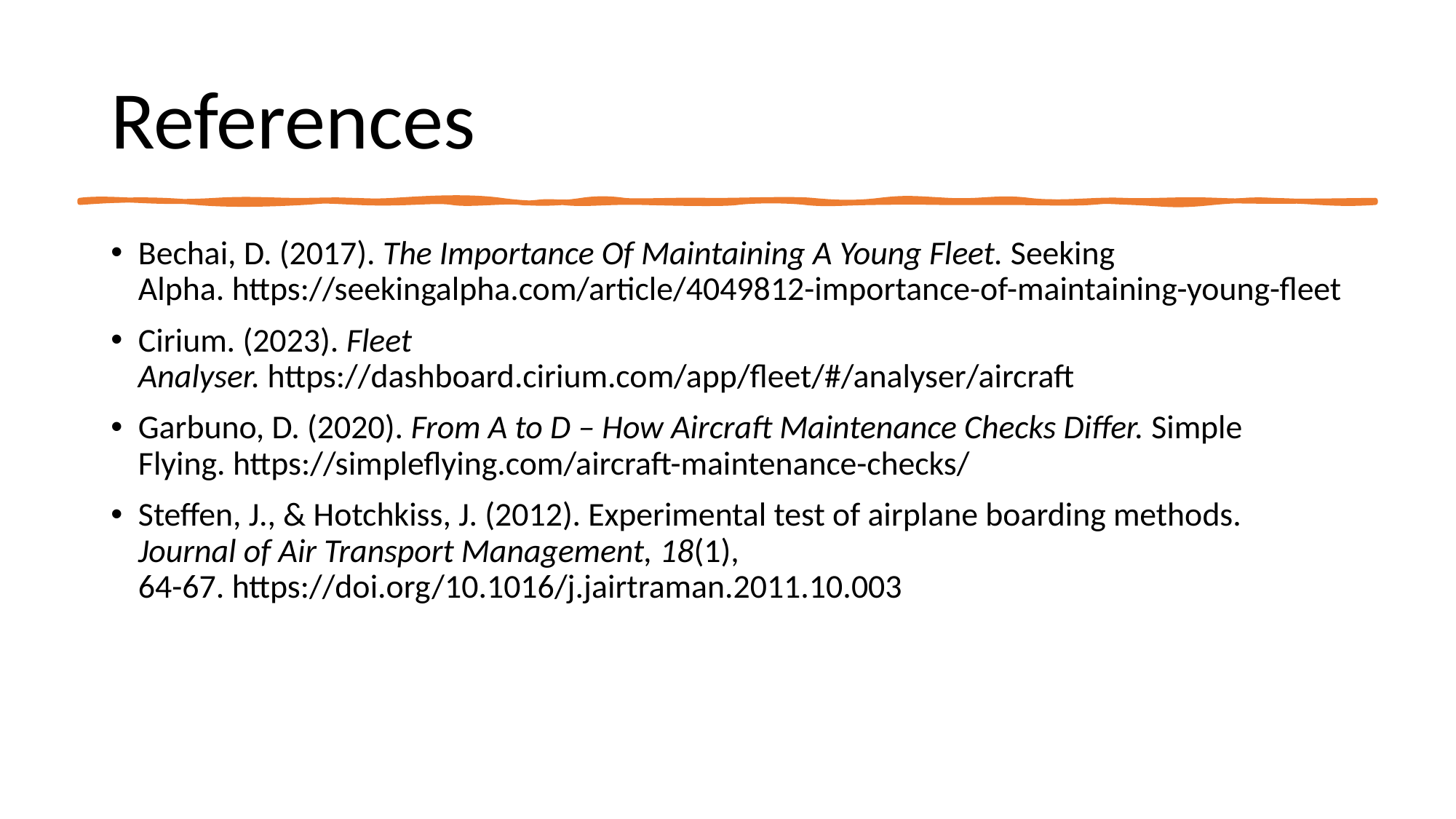

# References

Bechai, D. (2017). The Importance Of Maintaining A Young Fleet. Seeking Alpha. https://seekingalpha.com/article/4049812-importance-of-maintaining-young-fleet
Cirium. (2023). Fleet Analyser. https://dashboard.cirium.com/app/fleet/#/analyser/aircraft
Garbuno, D. (2020). From A to D – How Aircraft Maintenance Checks Differ. Simple Flying. https://simpleflying.com/aircraft-maintenance-checks/
Steffen, J., & Hotchkiss, J. (2012). Experimental test of airplane boarding methods. Journal of Air Transport Management, 18(1), 64-67. https://doi.org/10.1016/j.jairtraman.2011.10.003